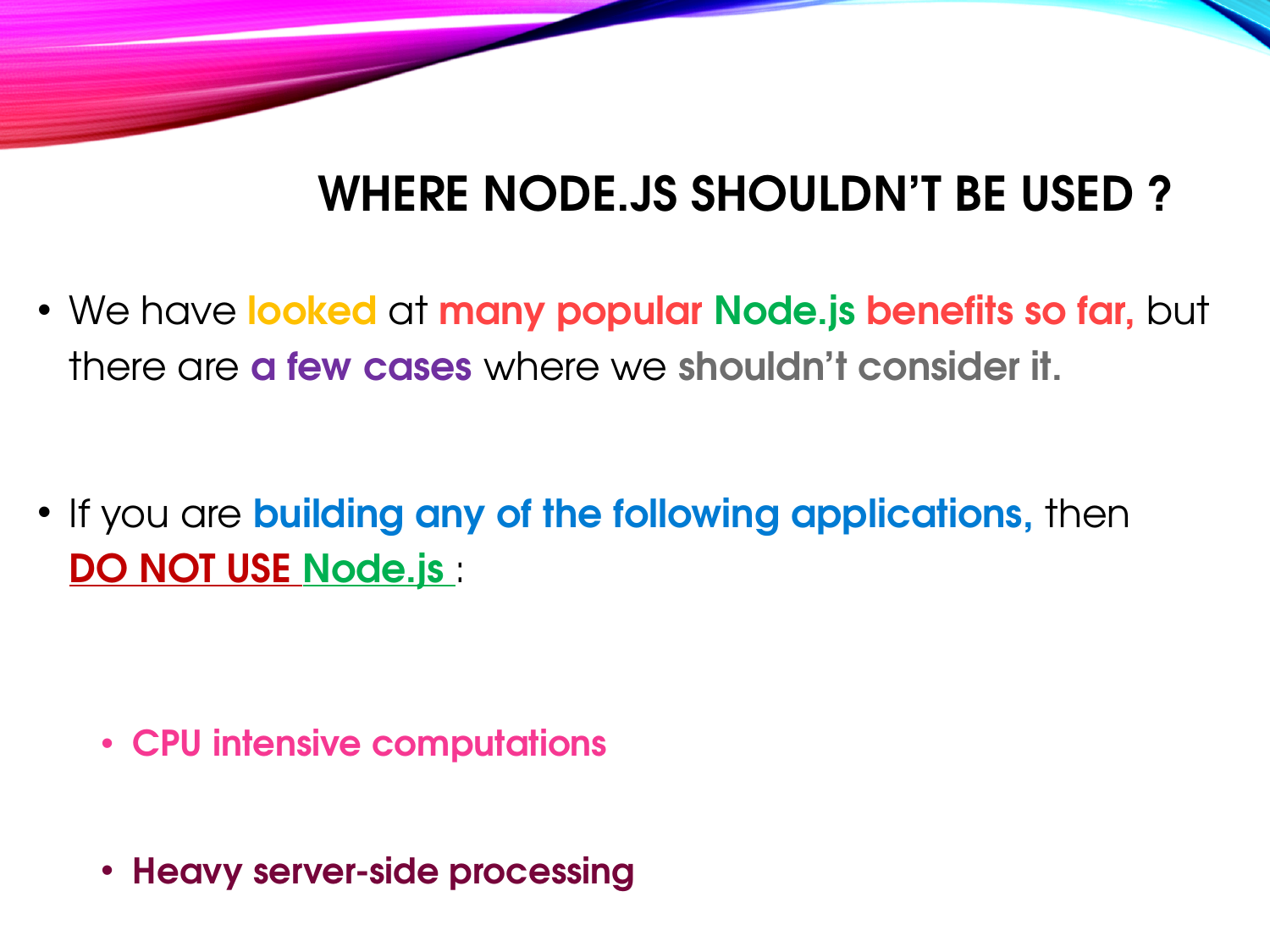

# Where node.js shouldn’t be used ?

We have looked at many popular Node.js benefits so far, but there are a few cases where we shouldn’t consider it.

If you are building any of the following applications, then    DO NOT USE Node.js :

CPU intensive computations

Heavy server-side processing